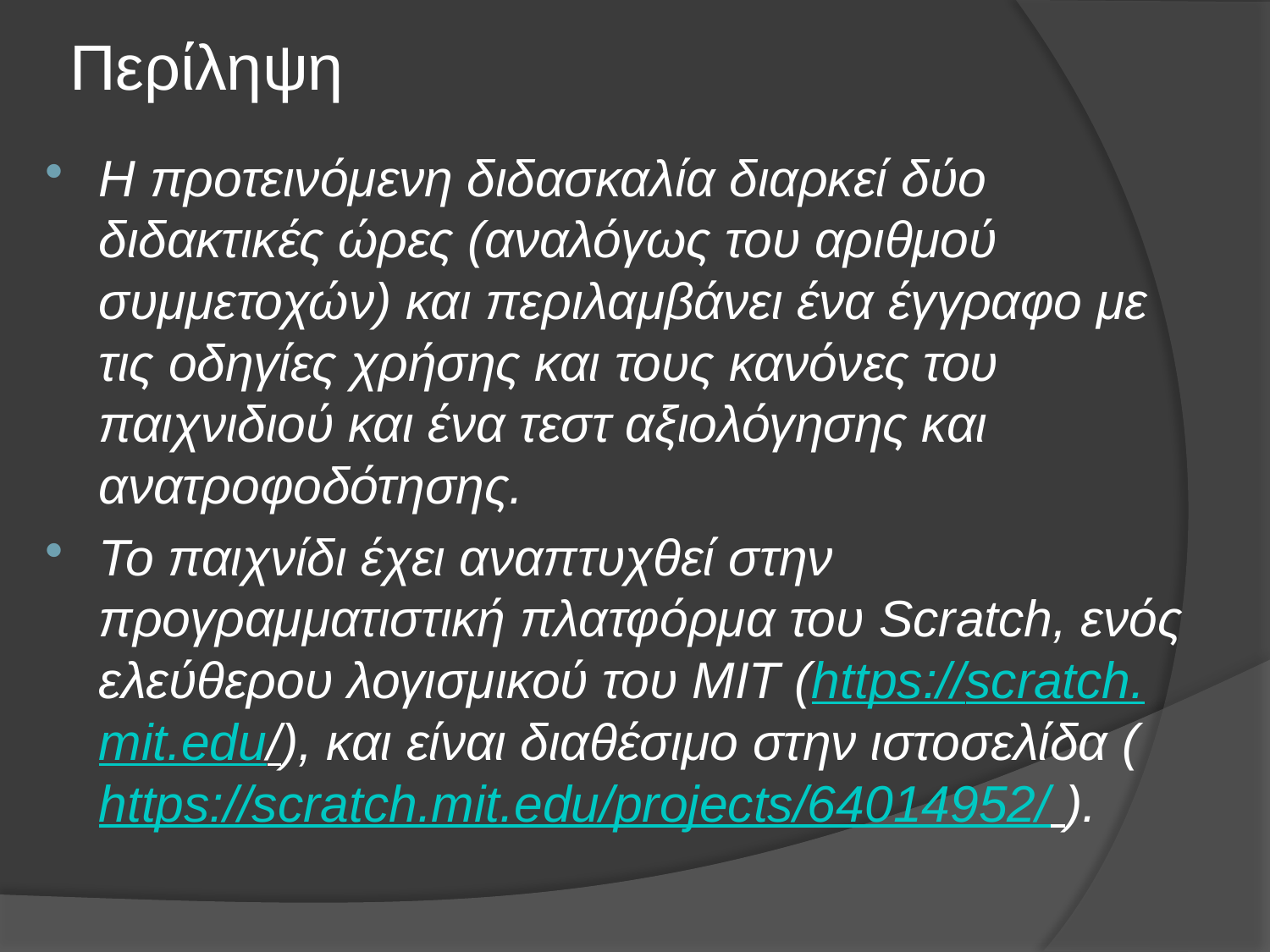

# Περίληψη
Η προτεινόμενη διδασκαλία διαρκεί δύο διδακτικές ώρες (αναλόγως του αριθμού συμμετοχών) και περιλαμβάνει ένα έγγραφο με τις οδηγίες χρήσης και τους κανόνες του παιχνιδιού και ένα τεστ αξιολόγησης και ανατροφοδότησης.
Το παιχνίδι έχει αναπτυχθεί στην προγραμματιστική πλατφόρμα του Scratch, ενός ελεύθερου λογισμικού του MIT (https://scratch.mit.edu/), και είναι διαθέσιμο στην ιστοσελίδα (https://scratch.mit.edu/projects/64014952/ ).